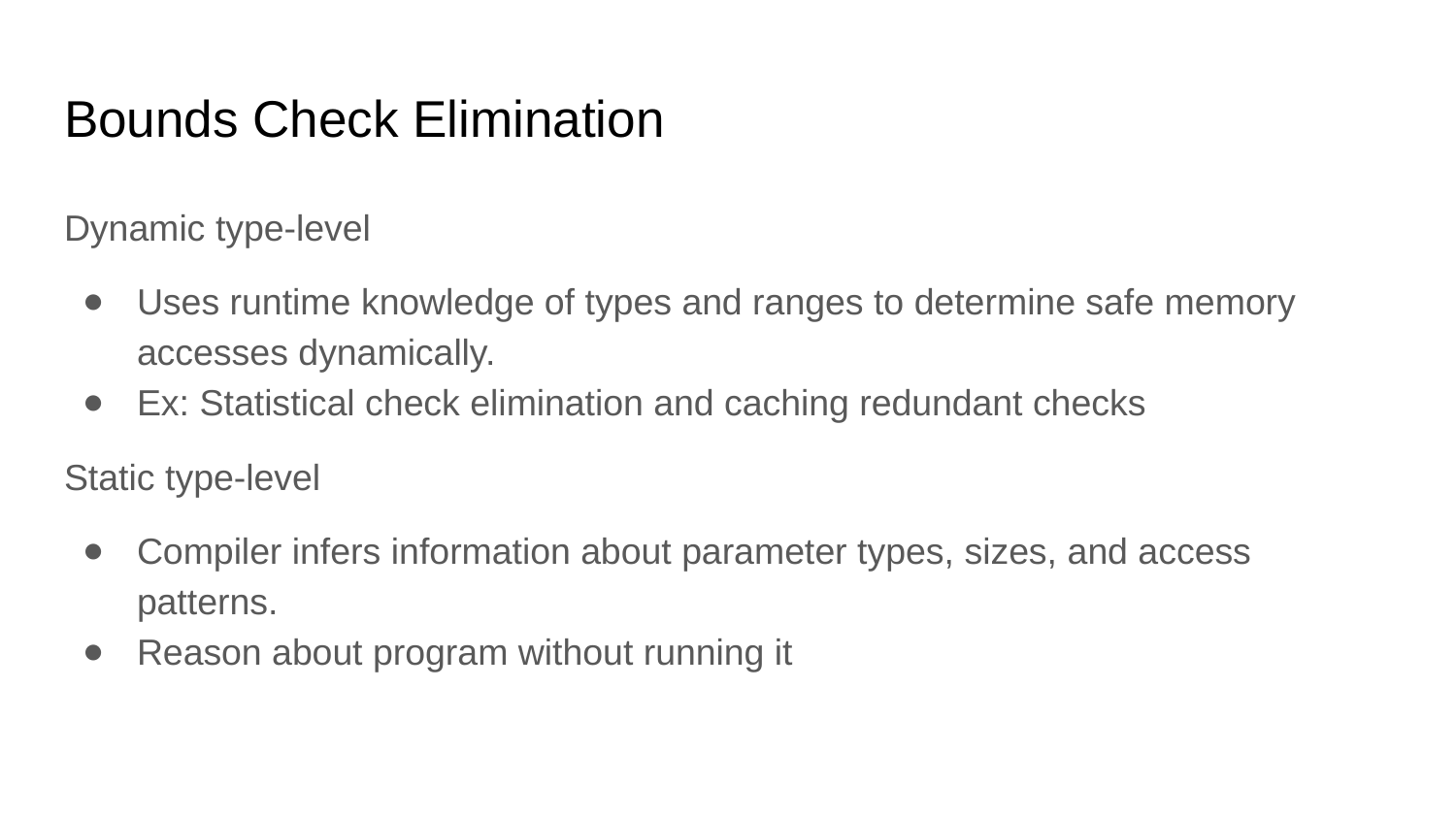

# Bounds Check Elimination
Dynamic type-level
Uses runtime knowledge of types and ranges to determine safe memory accesses dynamically.
Ex: Statistical check elimination and caching redundant checks
Static type-level
Compiler infers information about parameter types, sizes, and access patterns.
Reason about program without running it